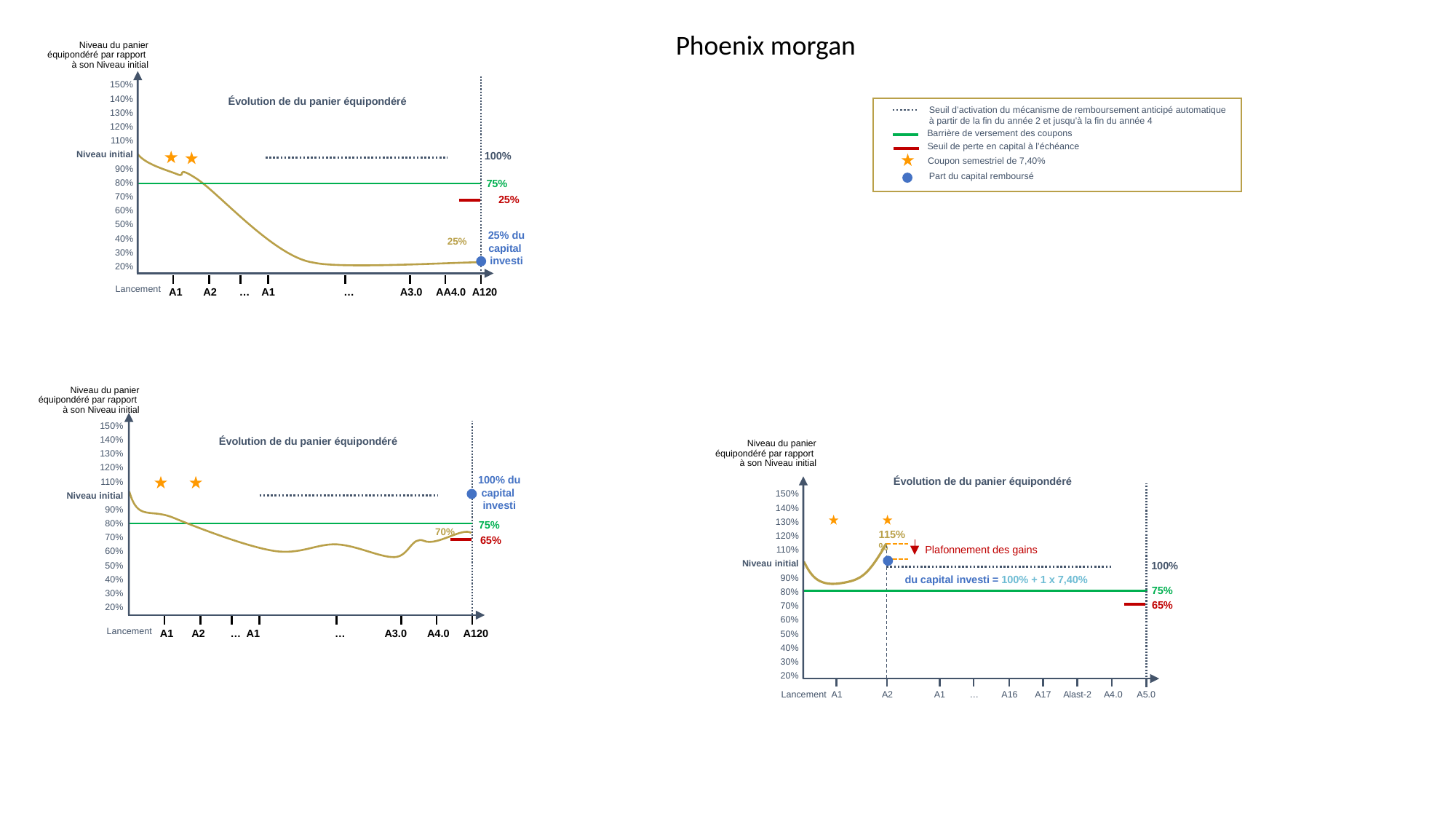

Phoenix morgan
Niveau du panier équipondéré par rapport
à son Niveau initial

150%
140%
130%
120%
110%
Niveau initial
90%
 80%
70%
60%
50%
40%
30%
20%
Évolution de du panier équipondéré
Seuil d’activation du mécanisme de remboursement anticipé automatique à partir de la fin du année 2 et jusqu’à la fin du année 4

Barrière de versement des coupons
Seuil de perte en capital à l’échéance
100%
Coupon semestriel de 7,40%

Part du capital remboursé

75%
25%
25% du capital
investi
 25%

Lancement
A1
A2
…
A1
…
A3.0
AA4.0

A120
Niveau du panier équipondéré par rapport
à son Niveau initial

150%
140%
130%
120%
110%
Niveau initial
90%
 80%
70%
60%
50%
40%
30%
20%
Évolution de du panier équipondéré
Niveau du panier équipondéré par rapport
à son Niveau initial

100% du capital
investi
Évolution de du panier équipondéré

150%
140%
130%
120%
110%
Niveau initial
90%
 80%
70%
60%
50%
40%
30%
20%

75%

 70%
115%
%
 65%
Plafonnement des gains

100%

 du capital investi = 100% + 1 x 7,40%
75%
65%
Lancement
A1
A2
…
A1
…
A3.0
A4.0
A120
A1
A1
A2
…
A16
A17
Alast-2
A5.0
A4.0
Lancement